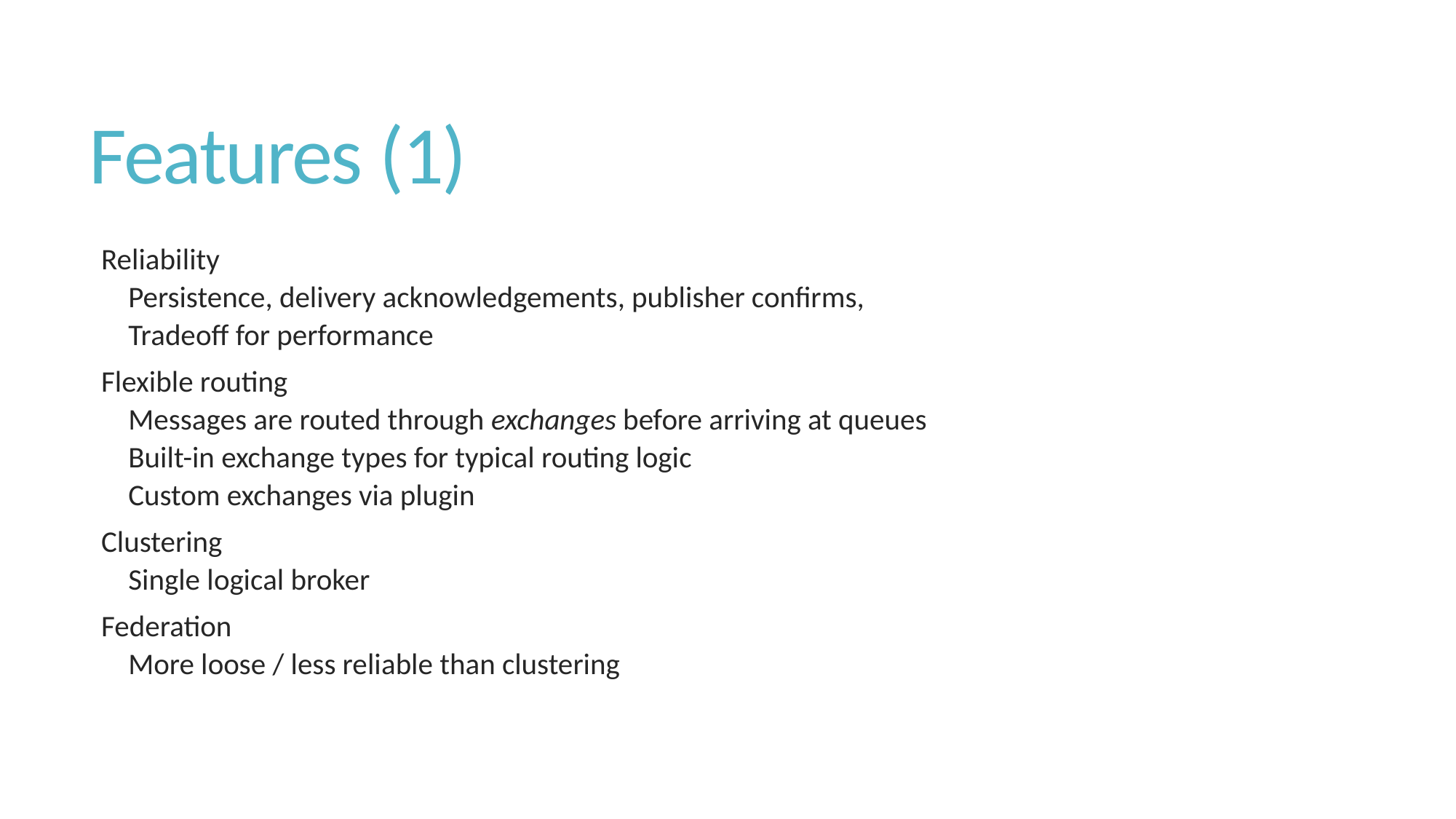

# Features (1)
Reliability
Persistence, delivery acknowledgements, publisher confirms,
Tradeoff for performance
Flexible routing
Messages are routed through exchanges before arriving at queues
Built-in exchange types for typical routing logic
Custom exchanges via plugin
Clustering
Single logical broker
Federation
More loose / less reliable than clustering